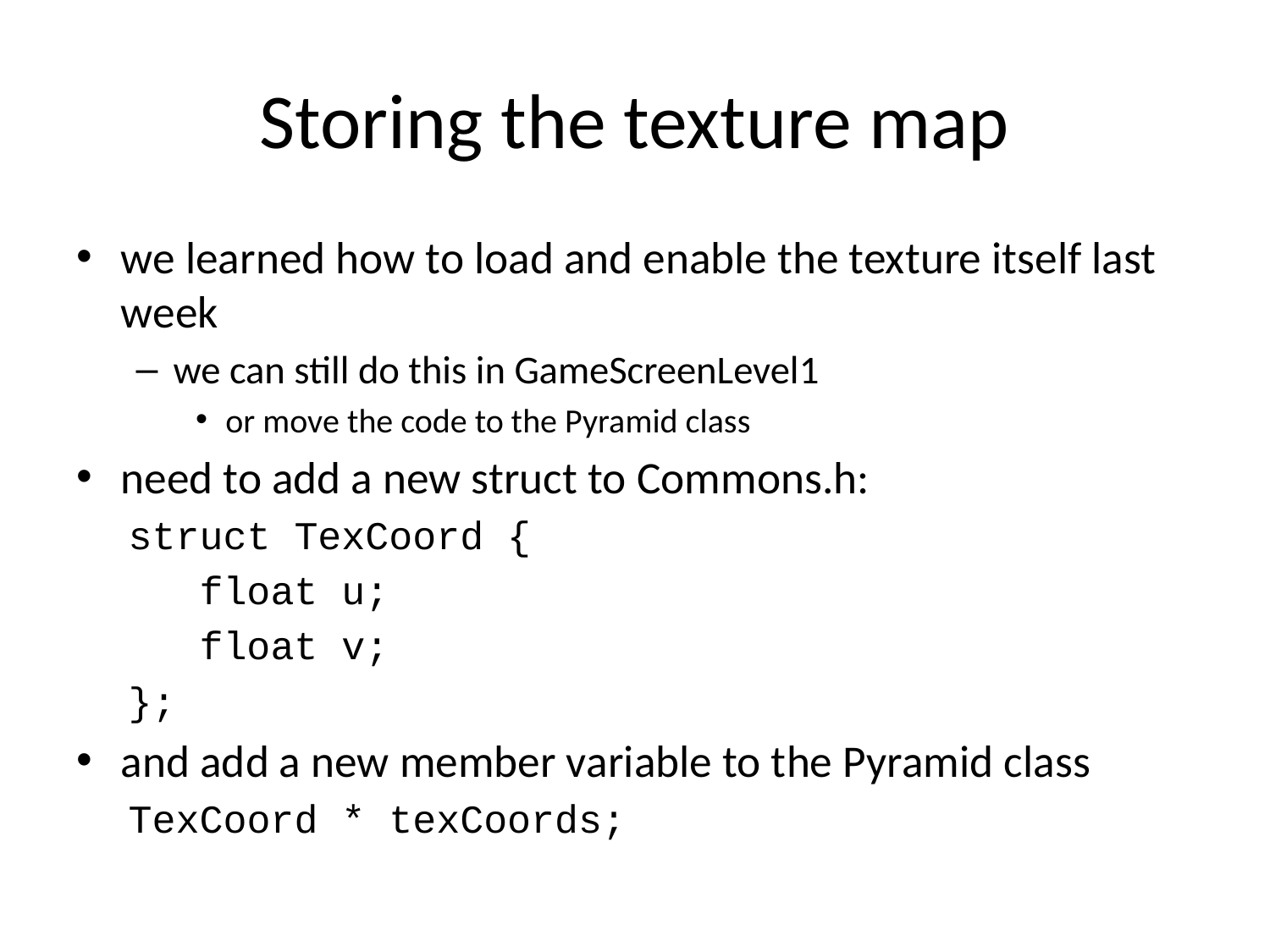

# Storing the texture map
we learned how to load and enable the texture itself last week
we can still do this in GameScreenLevel1
or move the code to the Pyramid class
need to add a new struct to Commons.h:
struct TexCoord {
   float u;
   float v;
};
and add a new member variable to the Pyramid class
TexCoord * texCoords;